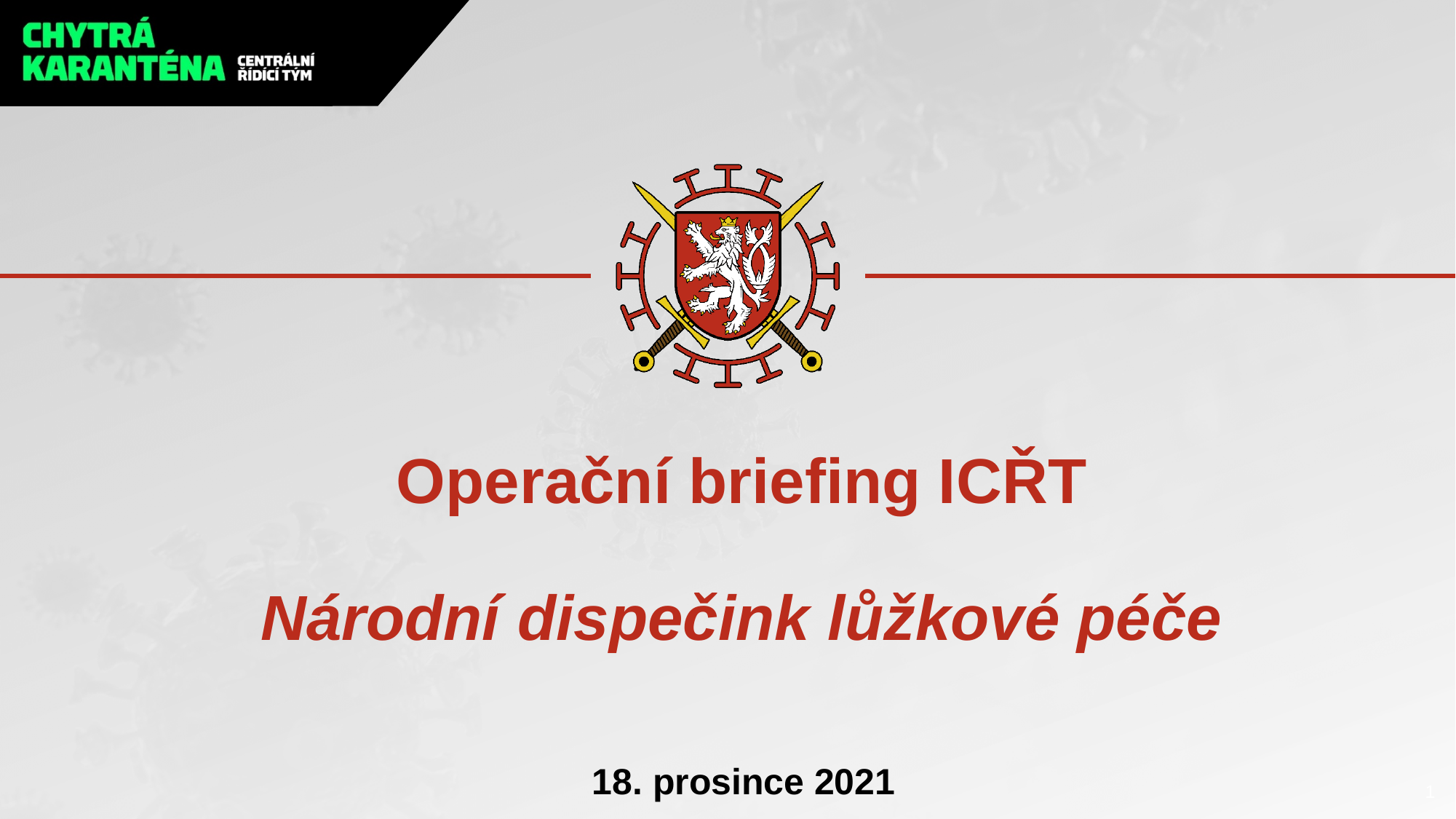

# Operační briefing ICŘT Národní dispečink lůžkové péče
18. prosince 2021
1